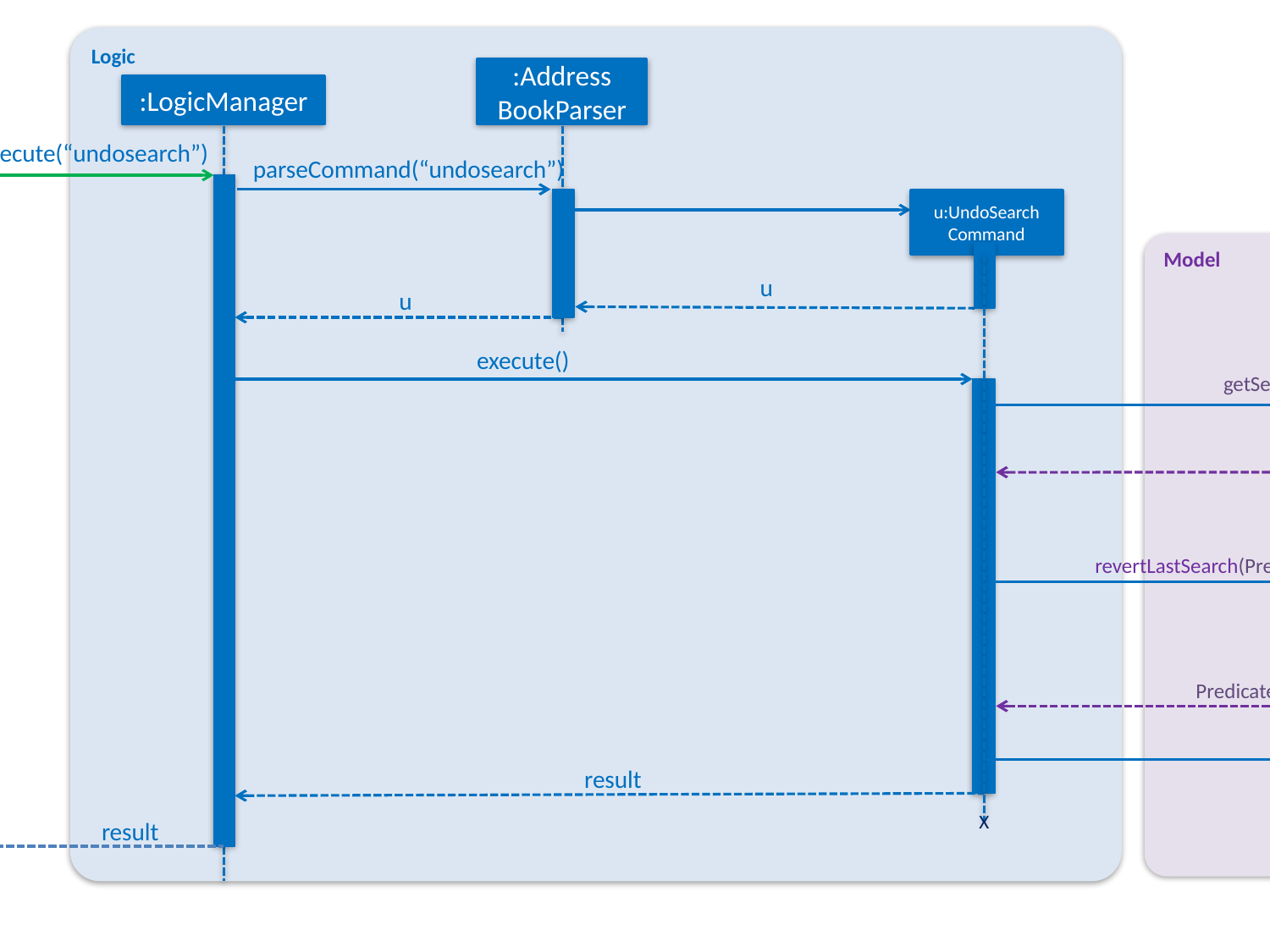

Logic
:Address
BookParser
:LogicManager
execute(“undosearch”)
parseCommand(“undosearch”)

u:UndoSearch
Command
Model

u
u
: Model
execute()
getSearchHistoryManager()

:SearchHistoryManager
revertLastSearch(Predicate)
removeLastPredicateFromStack()

retrievePredicateAtTopOfStack()

Predicate
updateFilteredPersonList(Predicate)

result
X
result